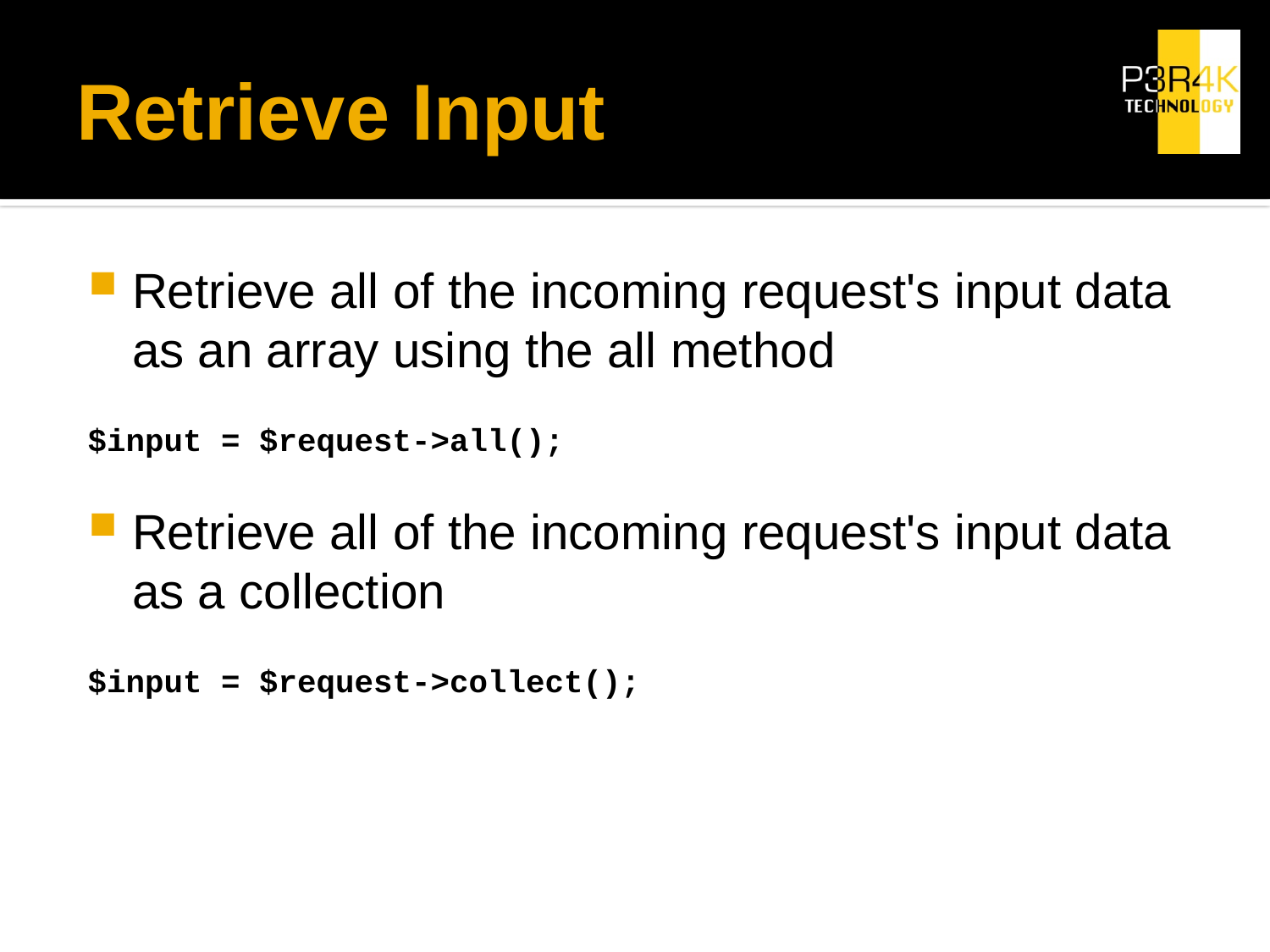

# Retrieve Input
Retrieve all of the incoming request's input data as an array using the all method

$input = $request->all();

Retrieve all of the incoming request's input data as a collection

$input = $request->collect();